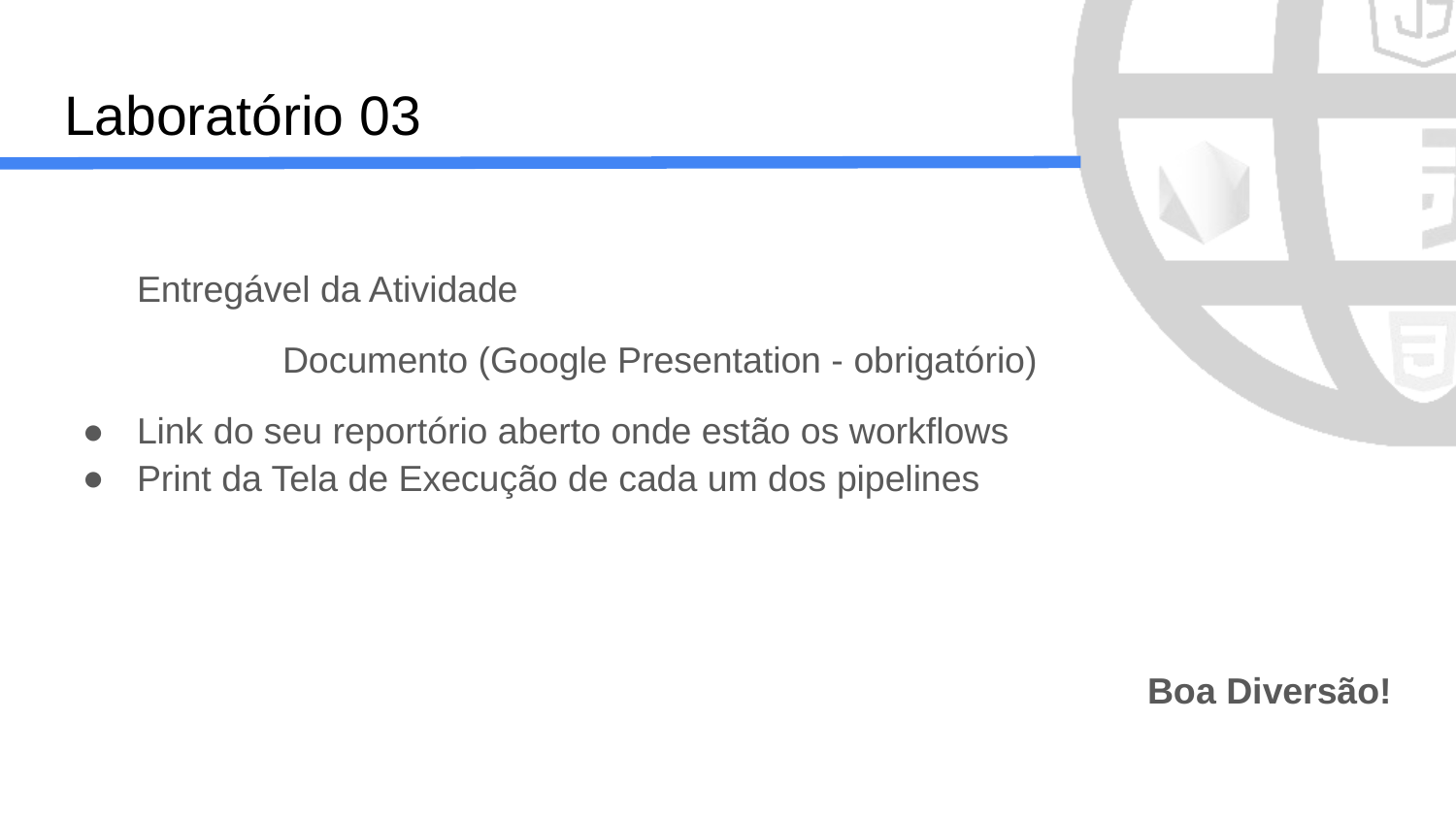

# Laboratório 03

Entregável da Atividade
	Documento (Google Presentation - obrigatório)
Link do seu reportório aberto onde estão os workflows
Print da Tela de Execução de cada um dos pipelines

		Boa Diversão!